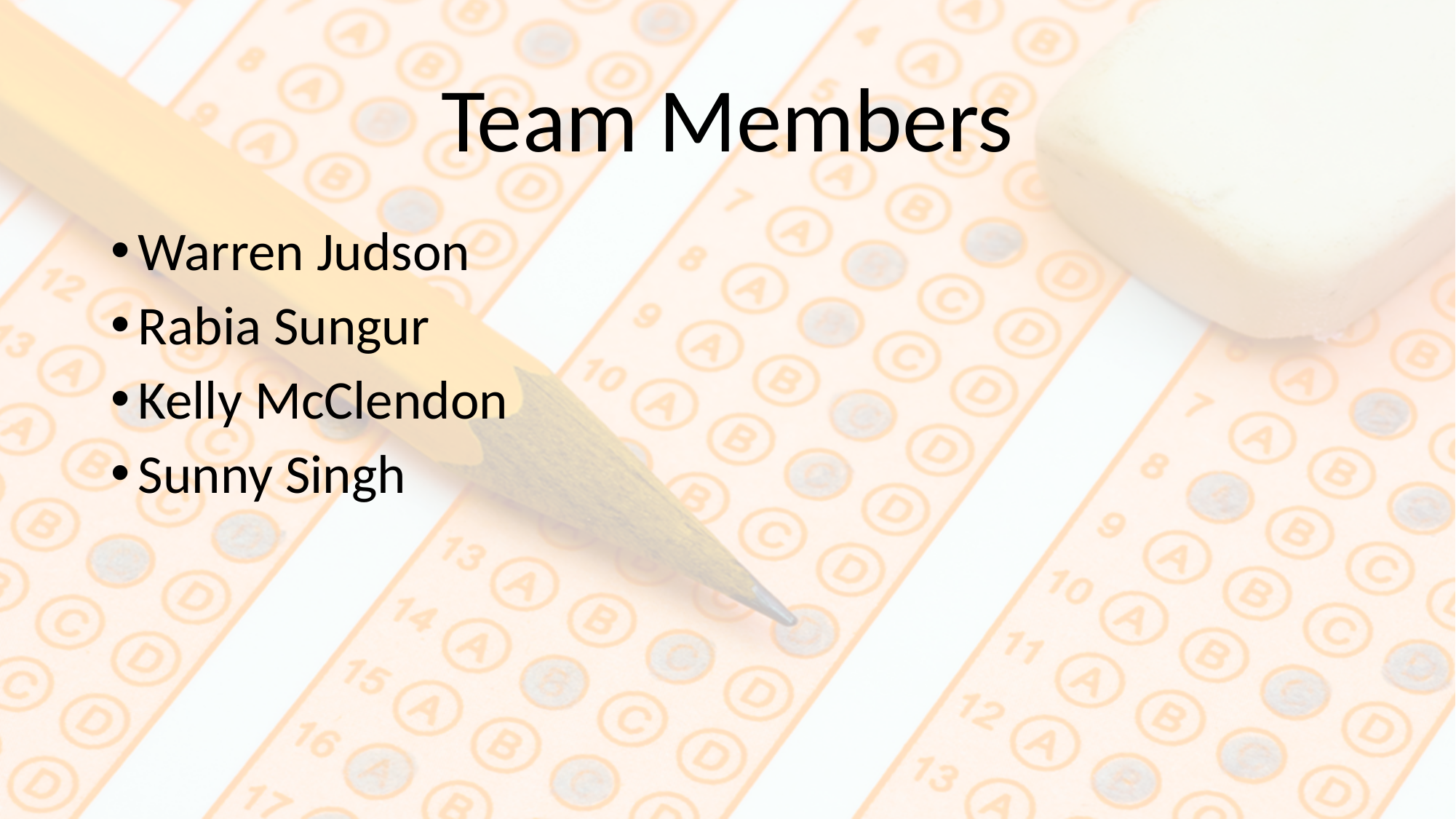

# Team Members
Warren Judson
Rabia Sungur
Kelly McClendon
Sunny Singh